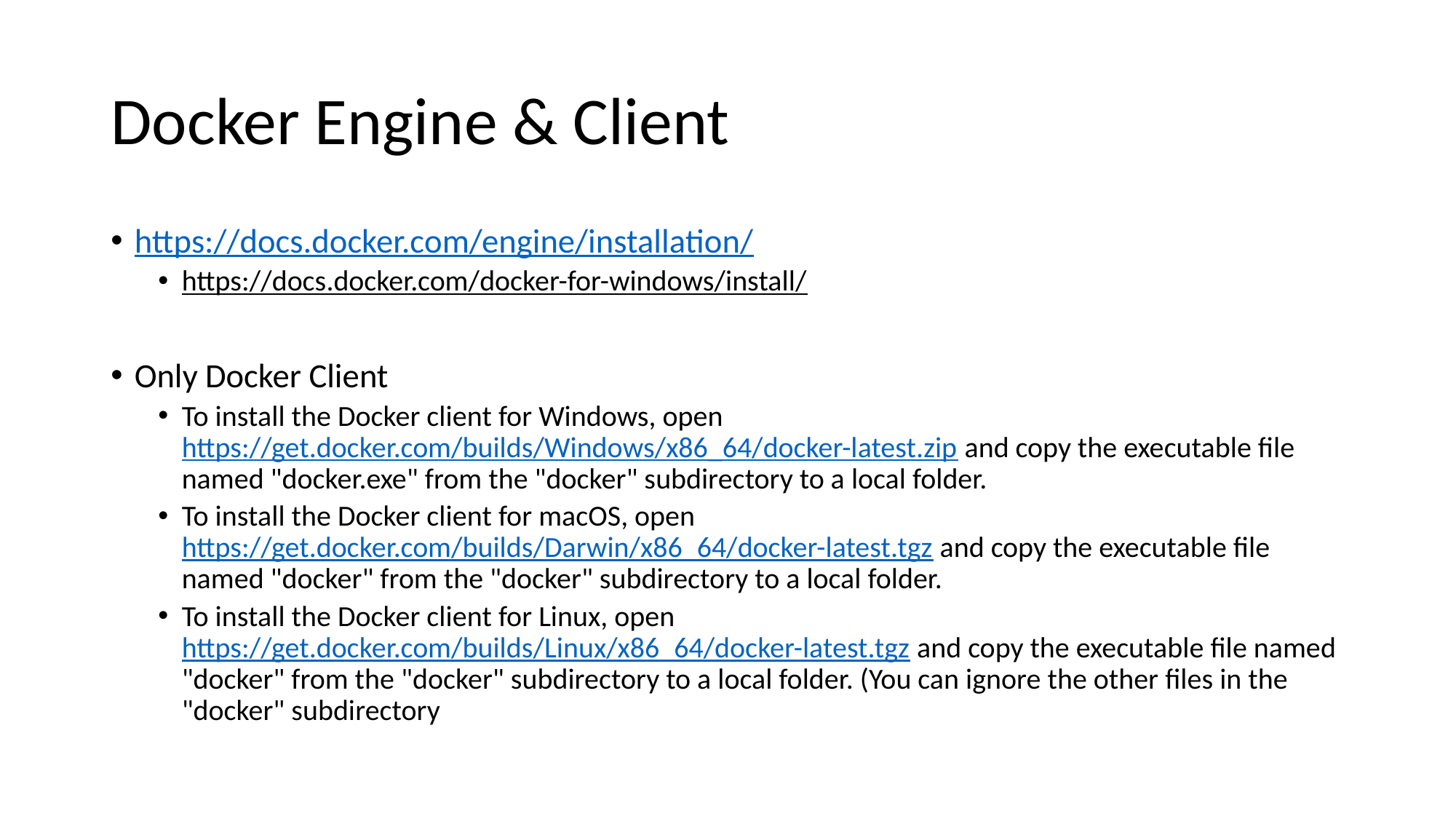

# Docker Engine & Client
https://docs.docker.com/engine/installation/
https://docs.docker.com/docker-for-windows/install/

Only Docker Client
To install the Docker client for Windows, open https://get.docker.com/builds/Windows/x86_64/docker-latest.zip and copy the executable file named "docker.exe" from the "docker" subdirectory to a local folder.
To install the Docker client for macOS, open https://get.docker.com/builds/Darwin/x86_64/docker-latest.tgz and copy the executable file named "docker" from the "docker" subdirectory to a local folder.
To install the Docker client for Linux, open https://get.docker.com/builds/Linux/x86_64/docker-latest.tgz and copy the executable file named "docker" from the "docker" subdirectory to a local folder. (You can ignore the other files in the "docker" subdirectory